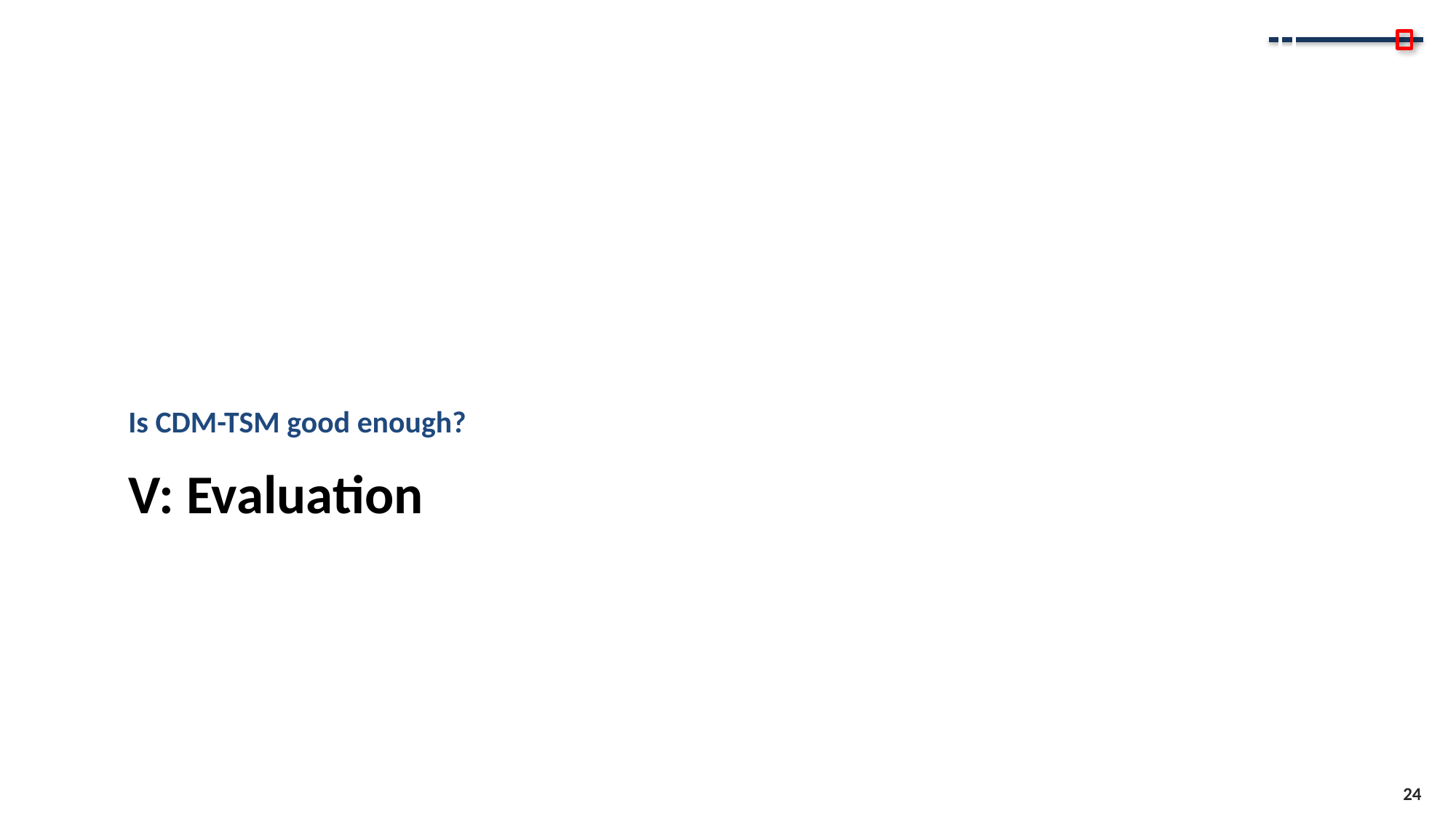

Is CDM-TSM good enough?
# V: Evaluation

24